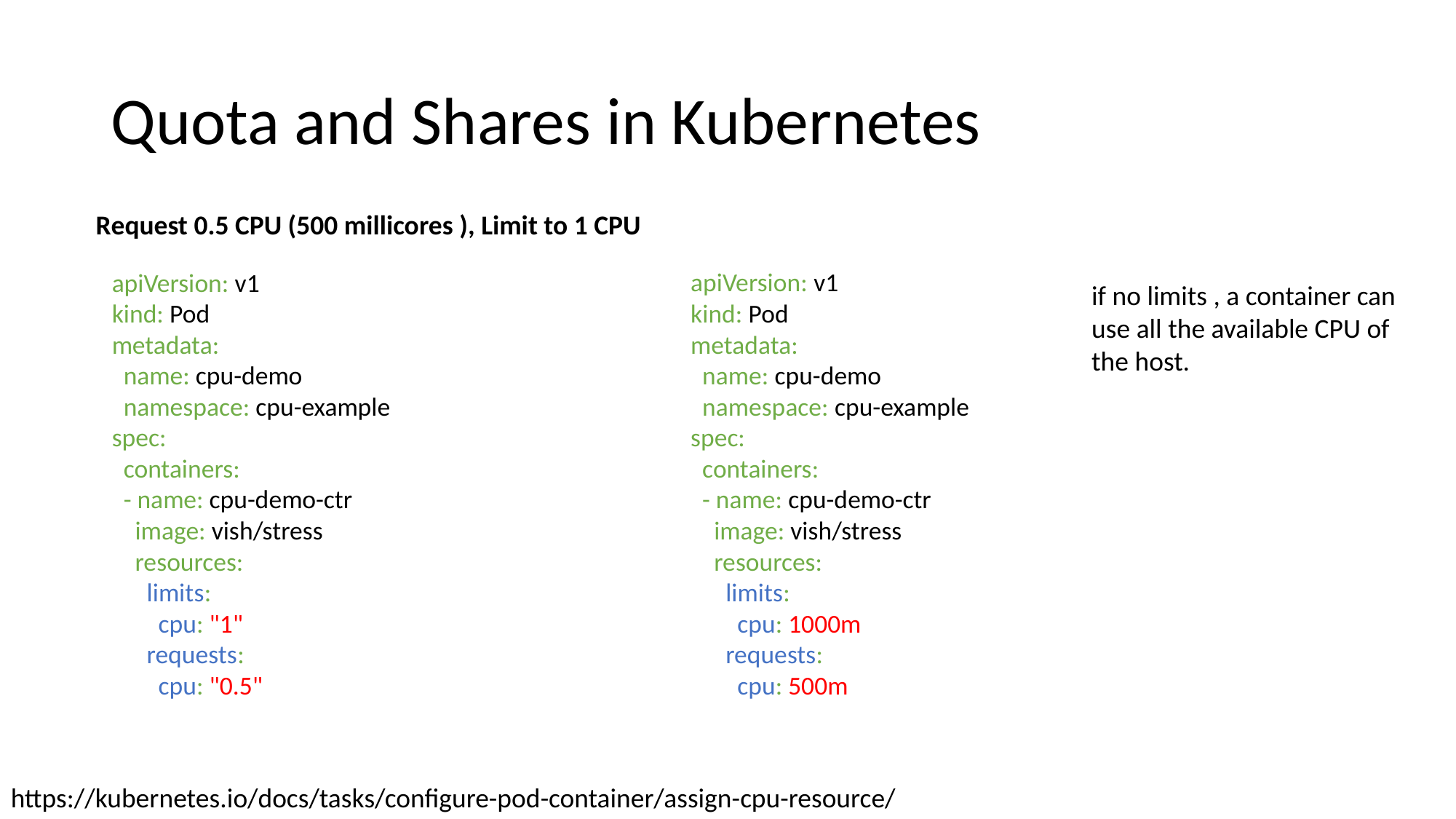

# Quota and Shares in Kubernetes
Request 0.5 CPU (500 millicores ), Limit to 1 CPU
apiVersion: v1
kind: Pod
metadata:
  name: cpu-demo
  namespace: cpu-example
spec:
  containers:
  - name: cpu-demo-ctr
    image: vish/stress
    resources:
      limits:
        cpu: "1"
      requests:
        cpu: "0.5"
apiVersion: v1
kind: Pod
metadata:
  name: cpu-demo
  namespace: cpu-example
spec:
  containers:
  - name: cpu-demo-ctr
    image: vish/stress
    resources:
      limits:
        cpu: 1000m
      requests:
        cpu: 500m
if no limits , a container can use all the available CPU of the host.
https://kubernetes.io/docs/tasks/configure-pod-container/assign-cpu-resource/